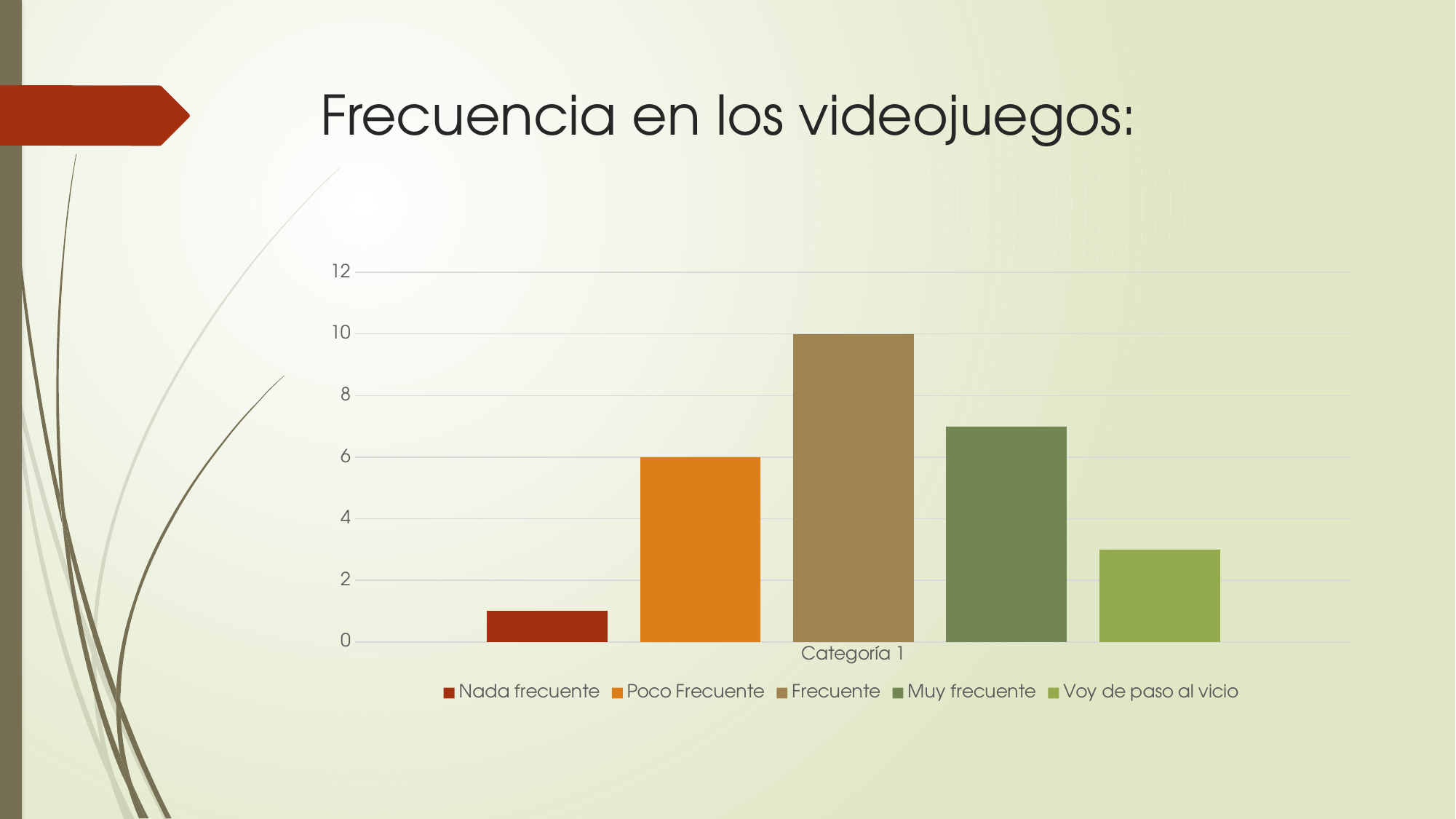

# Frecuencia en los videojuegos:

### Chart

| Category | Nada frecuente | Poco Frecuente | Frecuente | Muy frecuente | Voy de paso al vicio |
|---|---|---|---|---|---|
| Categoría 1 | 1.0 | 6.0 | 10.0 | 7.0 | 3.0 |